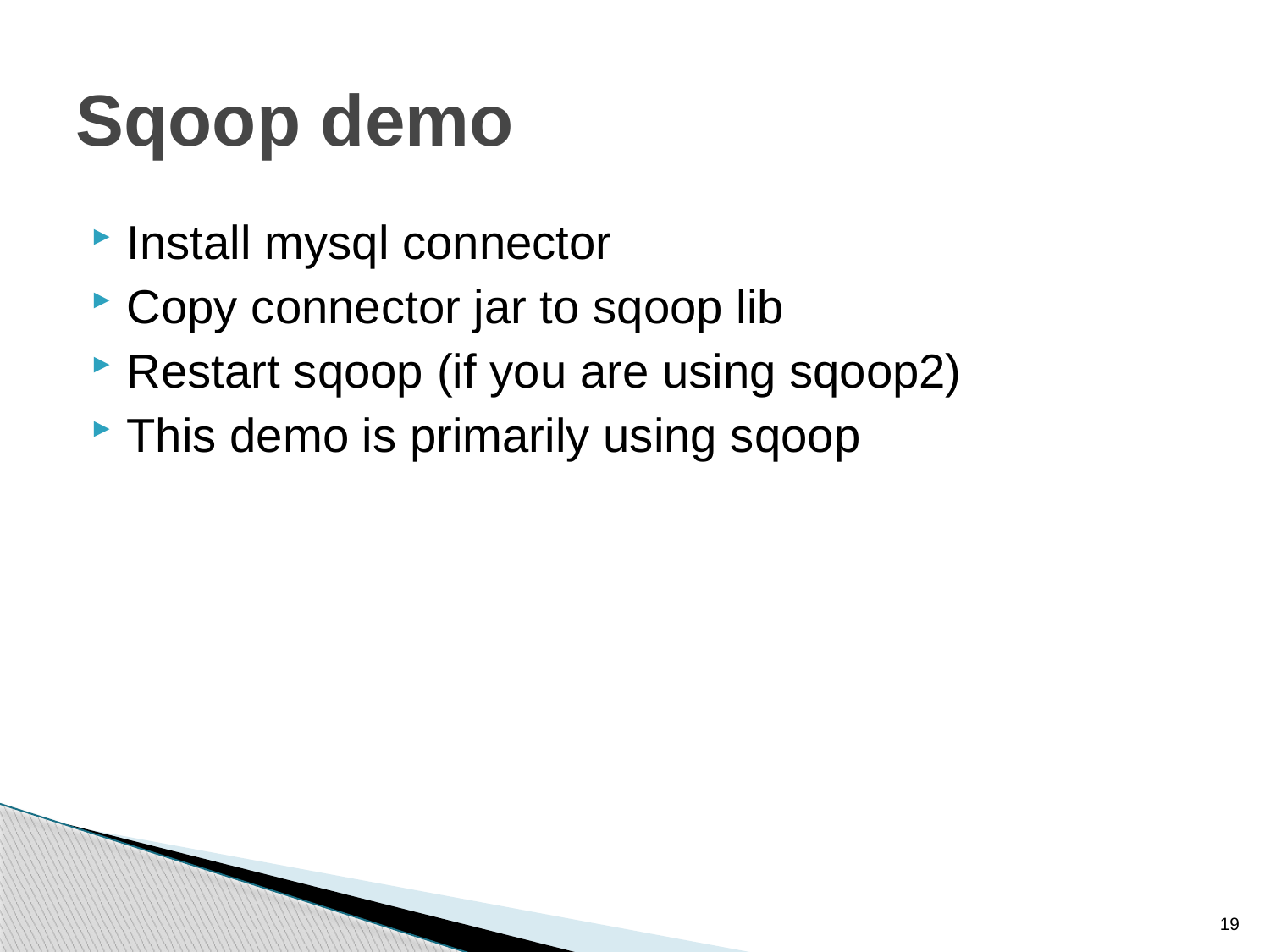

# Sqoop demo
Install mysql connector
Copy connector jar to sqoop lib
Restart sqoop (if you are using sqoop2)
This demo is primarily using sqoop

19